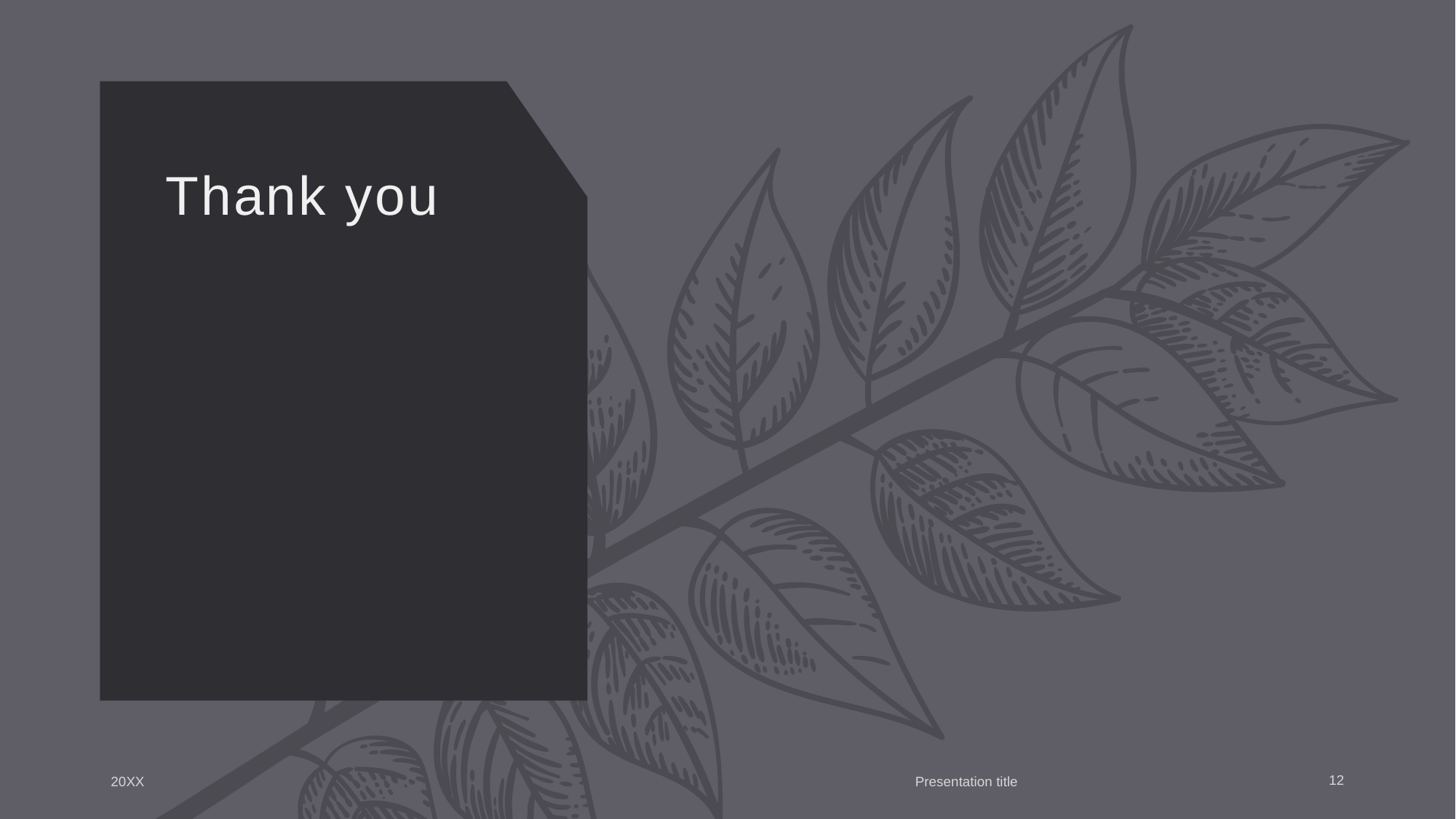

# Thank you

12
20XX
Presentation title